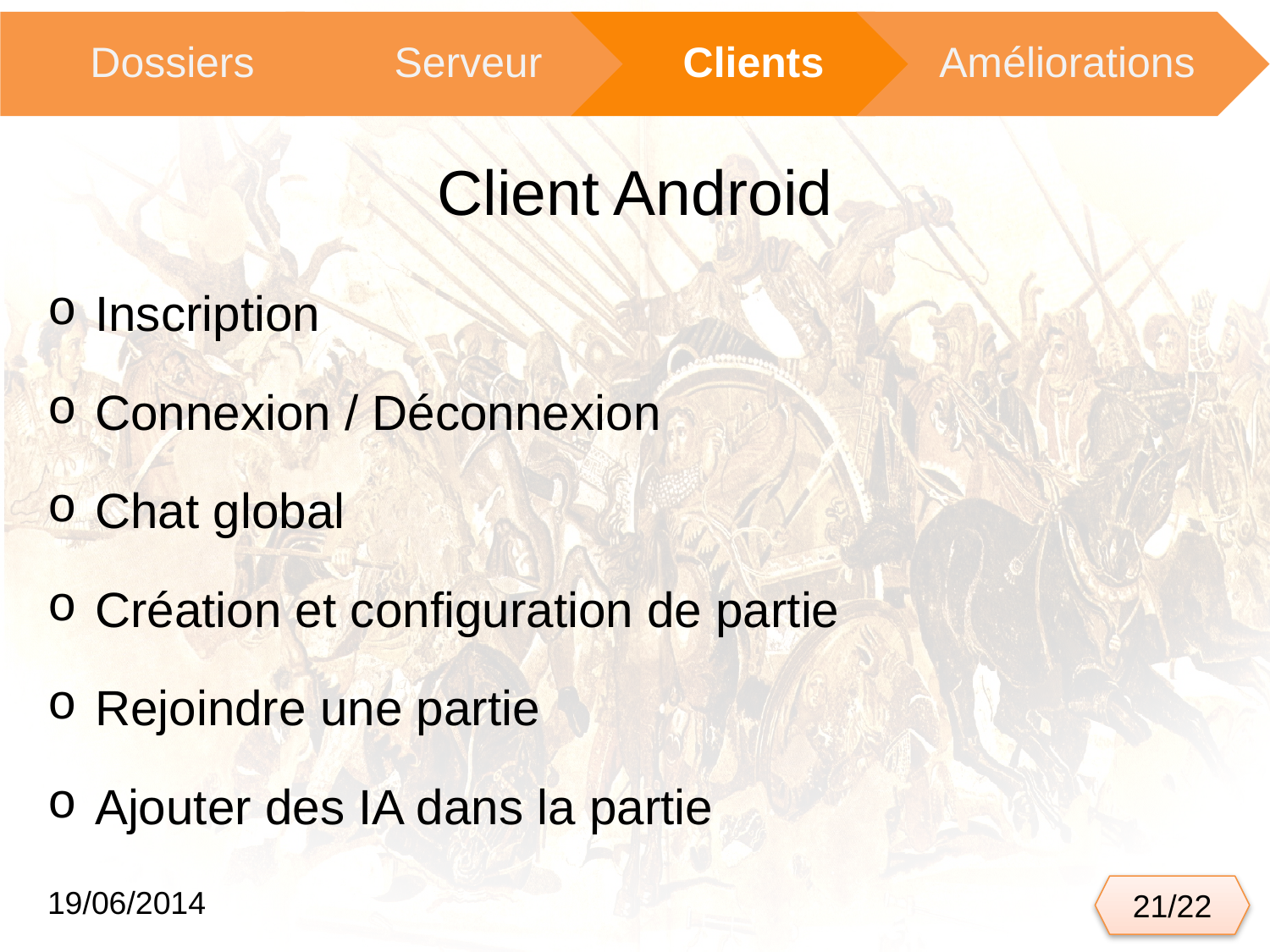

# Client Android
Inscription
Connexion / Déconnexion
Chat global
Création et configuration de partie
Rejoindre une partie
Ajouter des IA dans la partie